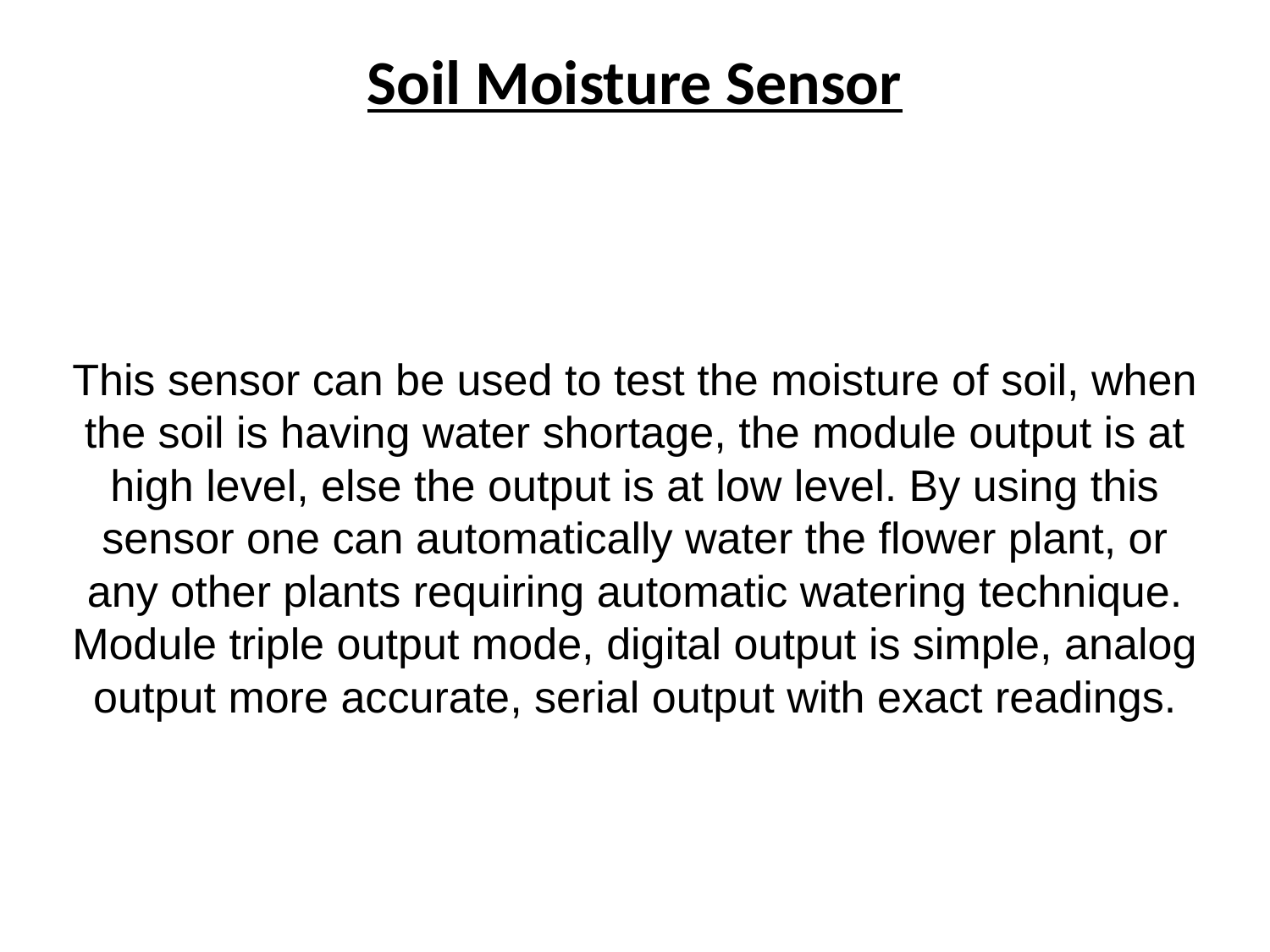

# Soil Moisture Sensor
This sensor can be used to test the moisture of soil, when the soil is having water shortage, the module output is at high level, else the output is at low level. By using this sensor one can automatically water the flower plant, or any other plants requiring automatic watering technique. Module triple output mode, digital output is simple, analog output more accurate, serial output with exact readings.